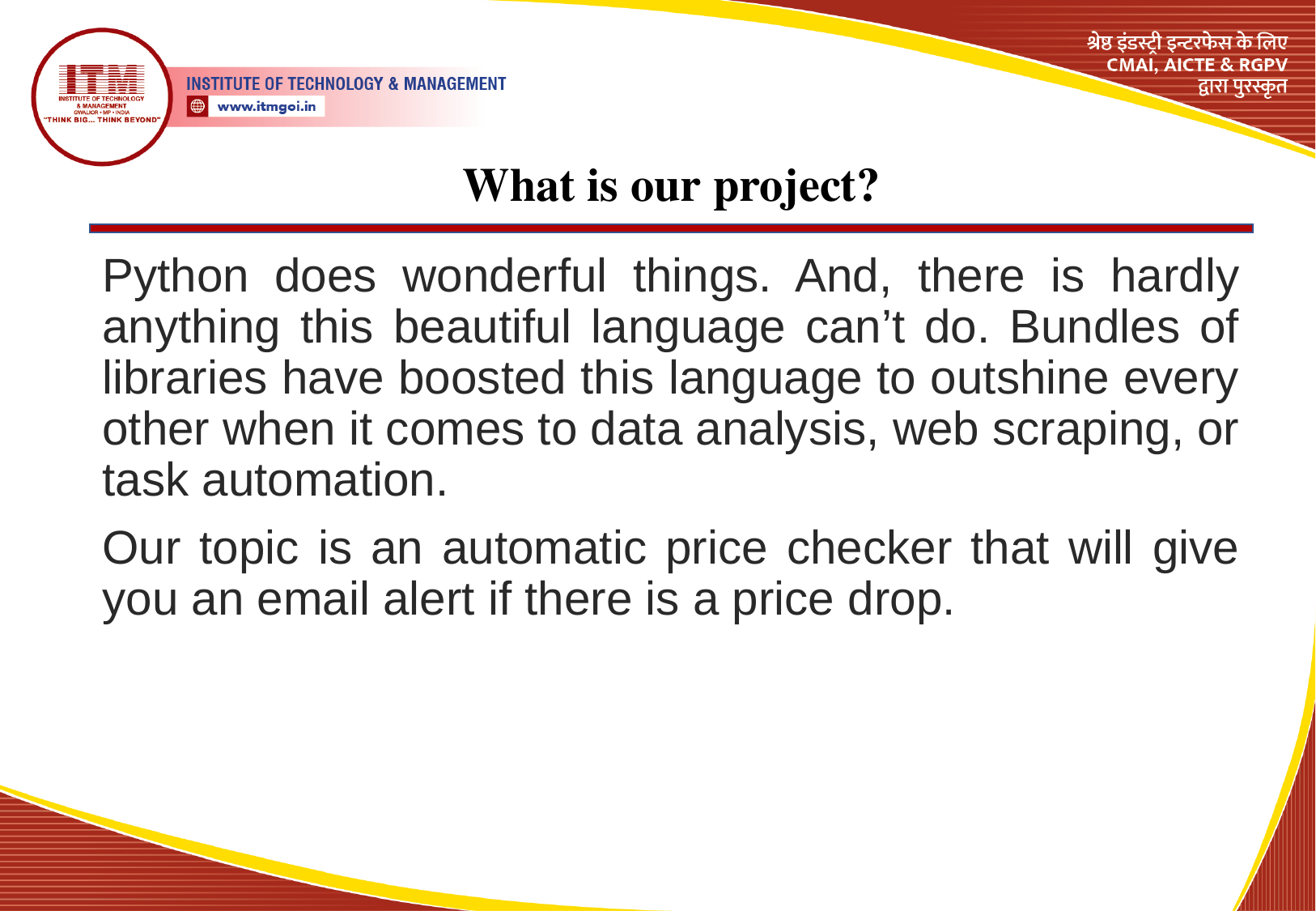

# What is our project?
Python does wonderful things. And, there is hardly anything this beautiful language can’t do. Bundles of libraries have boosted this language to outshine every other when it comes to data analysis, web scraping, or task automation.
Our topic is an automatic price checker that will give you an email alert if there is a price drop.